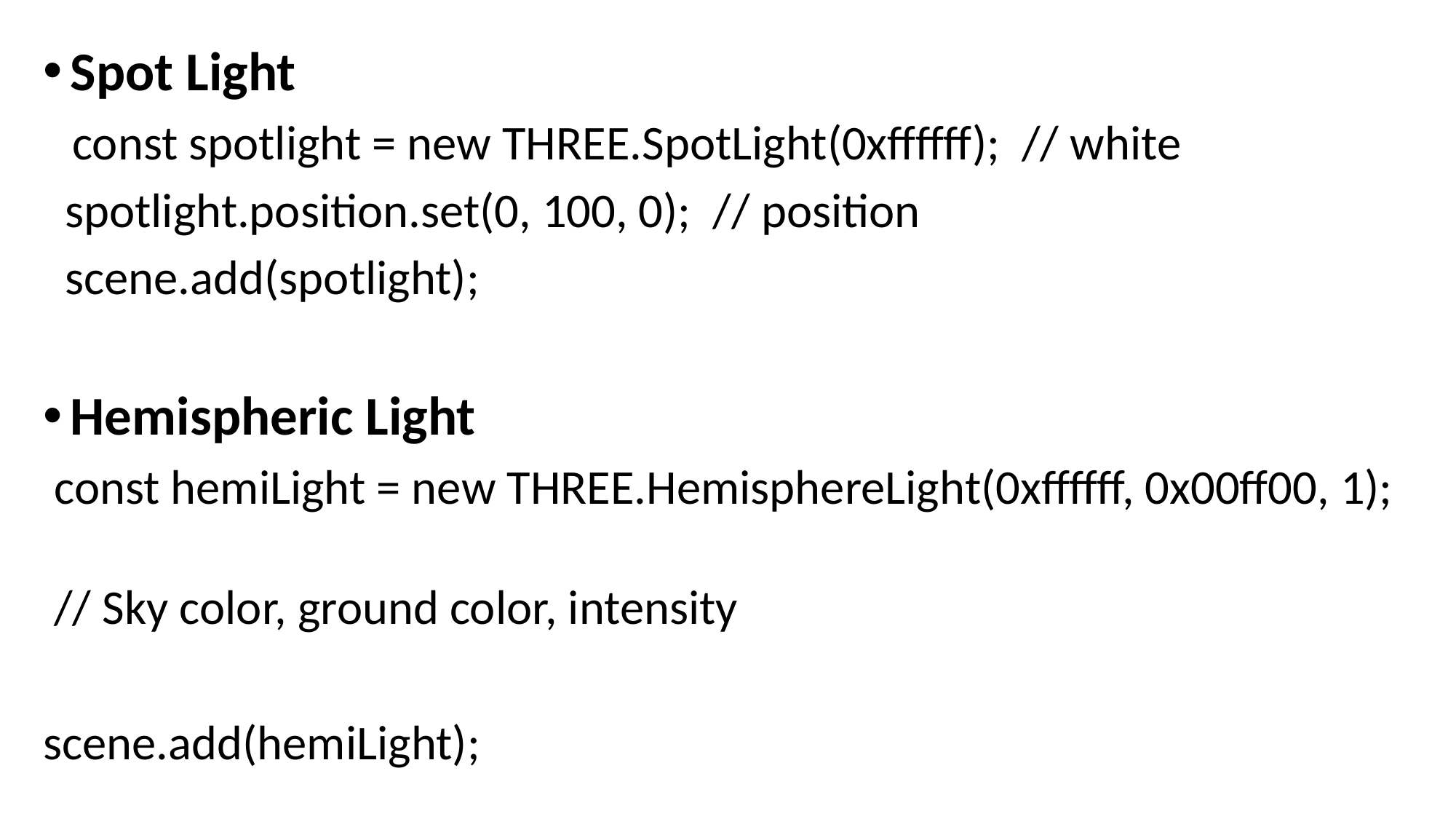

Spot Light
   const spotlight = new THREE.SpotLight(0xffffff);  // white
  spotlight.position.set(0, 100, 0);  // position
  scene.add(spotlight);

Hemispheric Light
 const hemiLight = new THREE.HemisphereLight(0xffffff, 0x00ff00, 1);
 // Sky color, ground color, intensity

scene.add(hemiLight);